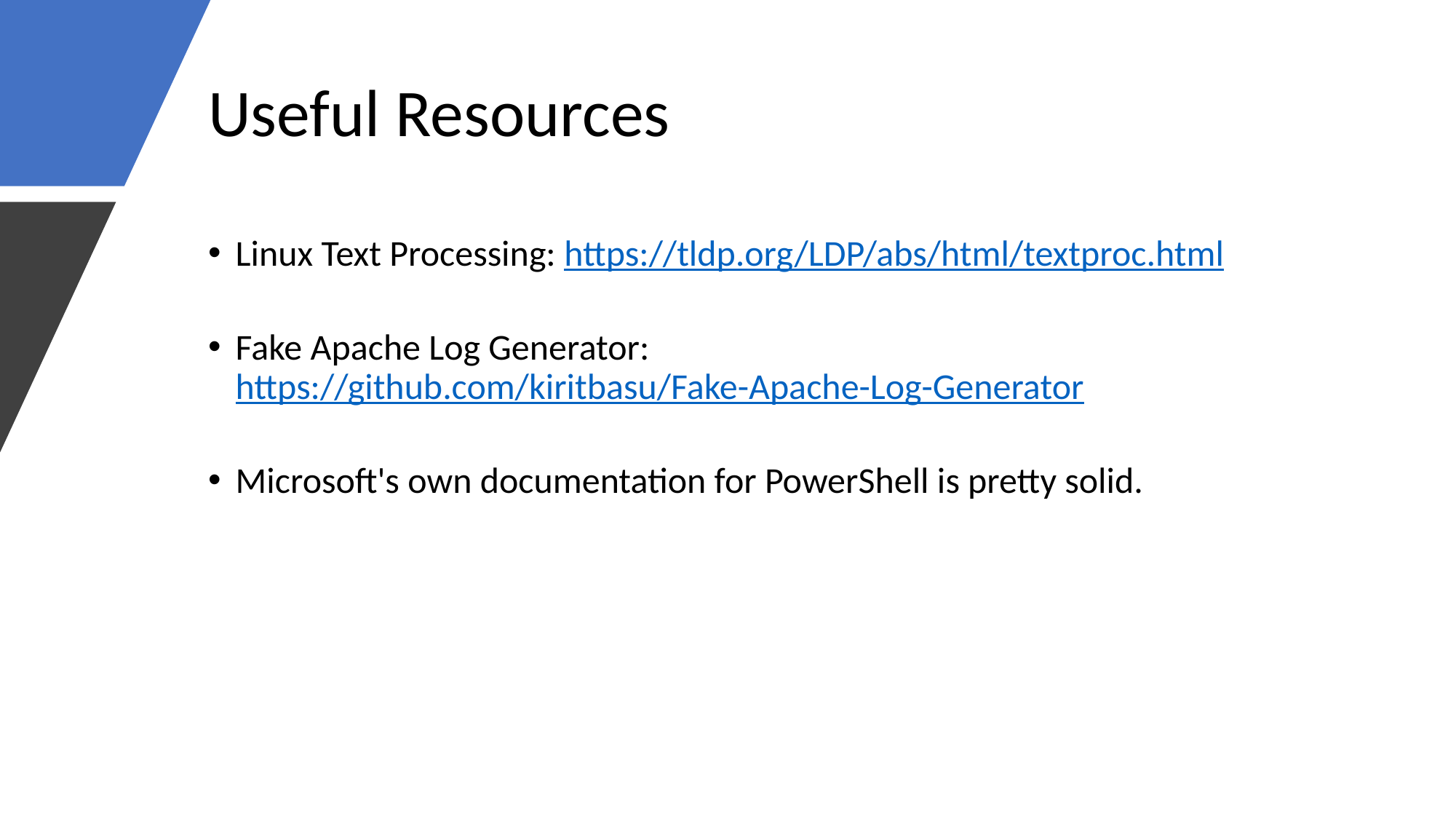

# Useful Resources

Linux Text Processing: https://tldp.org/LDP/abs/html/textproc.html
Fake Apache Log Generator: https://github.com/kiritbasu/Fake-Apache-Log-Generator
Microsoft's own documentation for PowerShell is pretty solid.